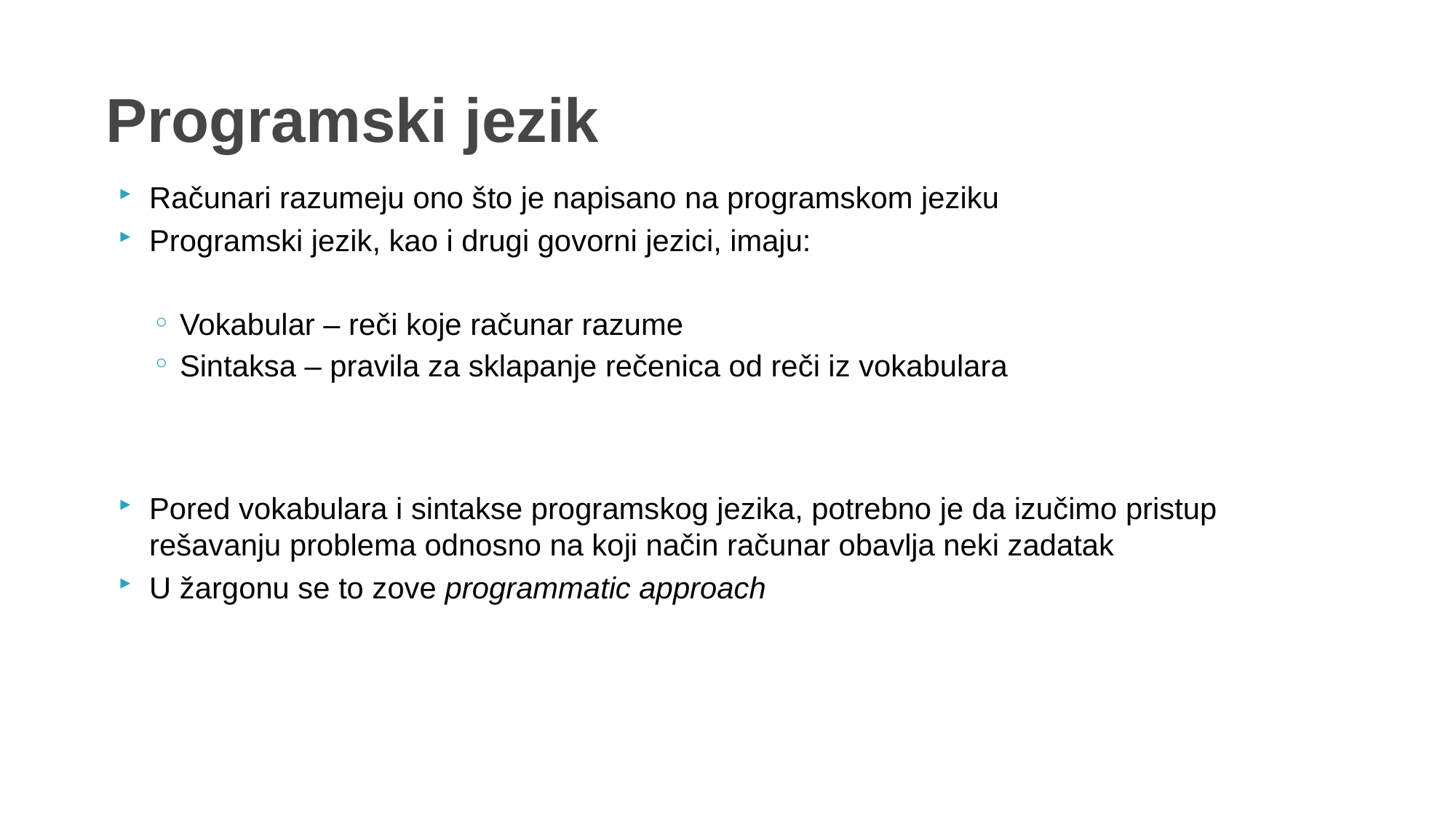

# Programski jezik
Računari razumeju ono što je napisano na programskom jeziku
Programski jezik, kao i drugi govorni jezici, imaju:

Vokabular – reči koje računar razume
Sintaksa – pravila za sklapanje rečenica od reči iz vokabulara

Pored vokabulara i sintakse programskog jezika, potrebno je da izučimo pristup rešavanju problema odnosno na koji način računar obavlja neki zadatak
U žargonu se to zove programmatic approach